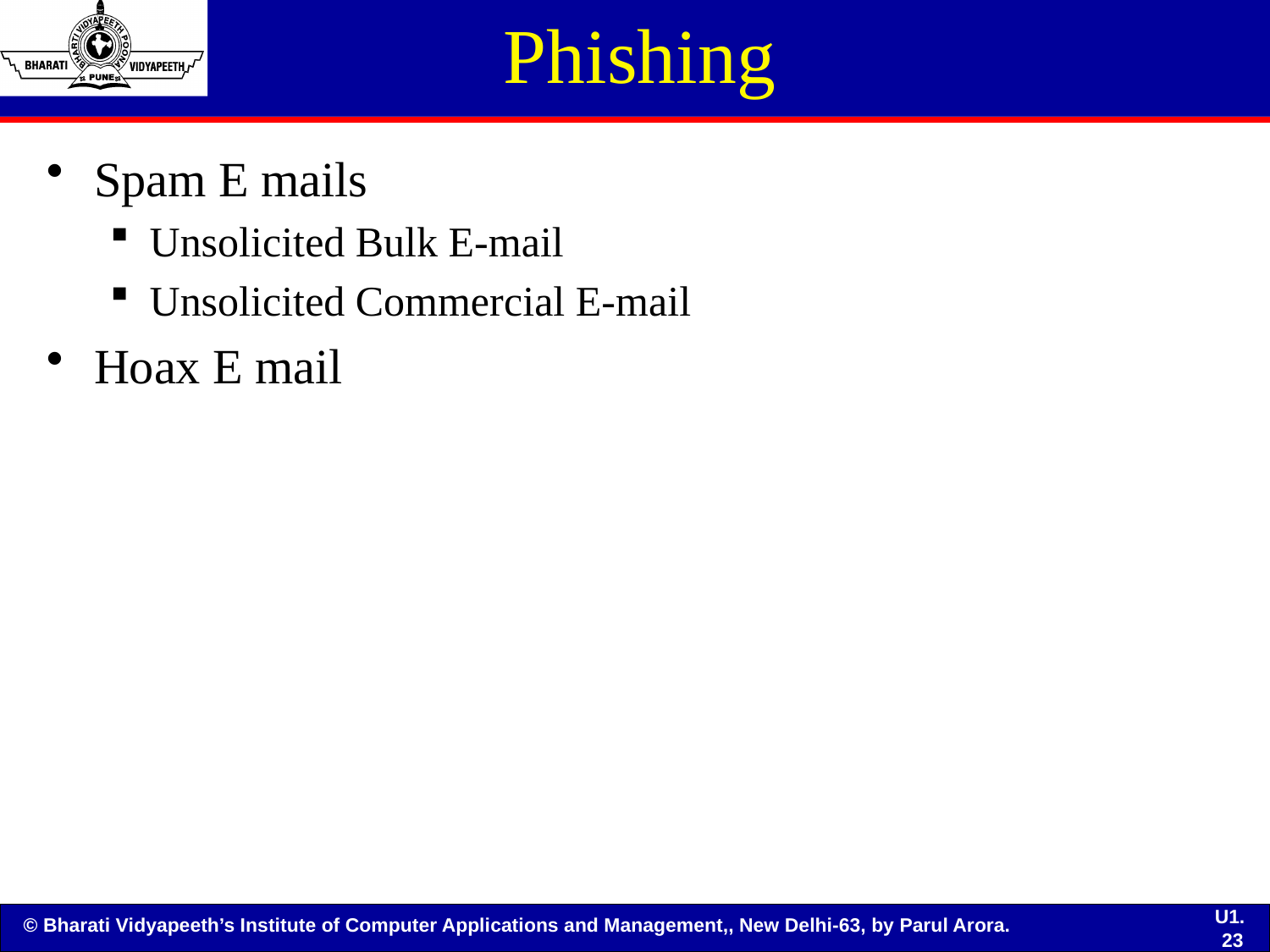

# Phishing
Spam E mails
Unsolicited Bulk E-mail
Unsolicited Commercial E-mail
Hoax E mail